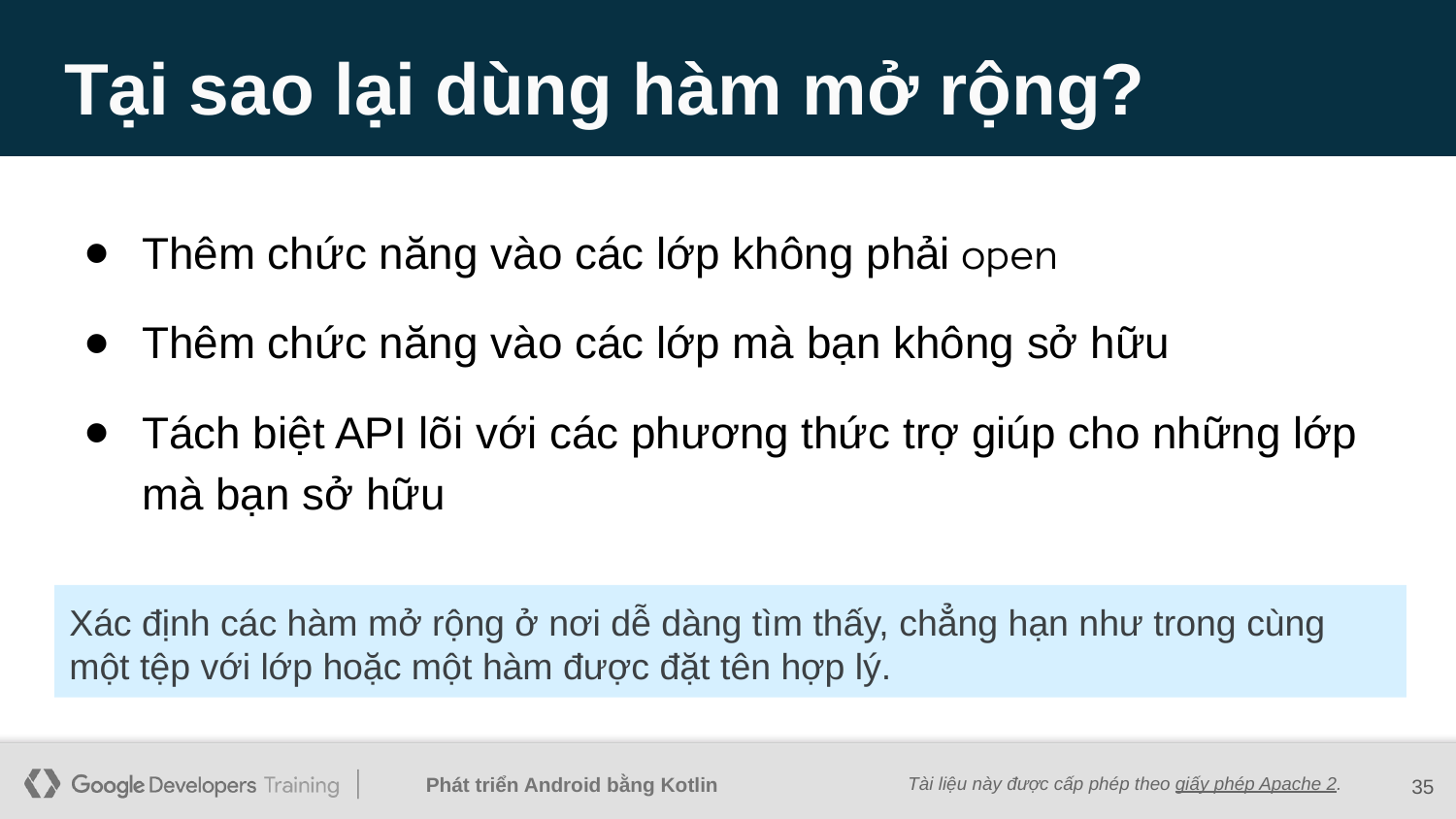

# Tại sao lại dùng hàm mở rộng?
Thêm chức năng vào các lớp không phải open
Thêm chức năng vào các lớp mà bạn không sở hữu
Tách biệt API lõi với các phương thức trợ giúp cho những lớp mà bạn sở hữu
Xác định các hàm mở rộng ở nơi dễ dàng tìm thấy, chẳng hạn như trong cùng một tệp với lớp hoặc một hàm được đặt tên hợp lý.
35